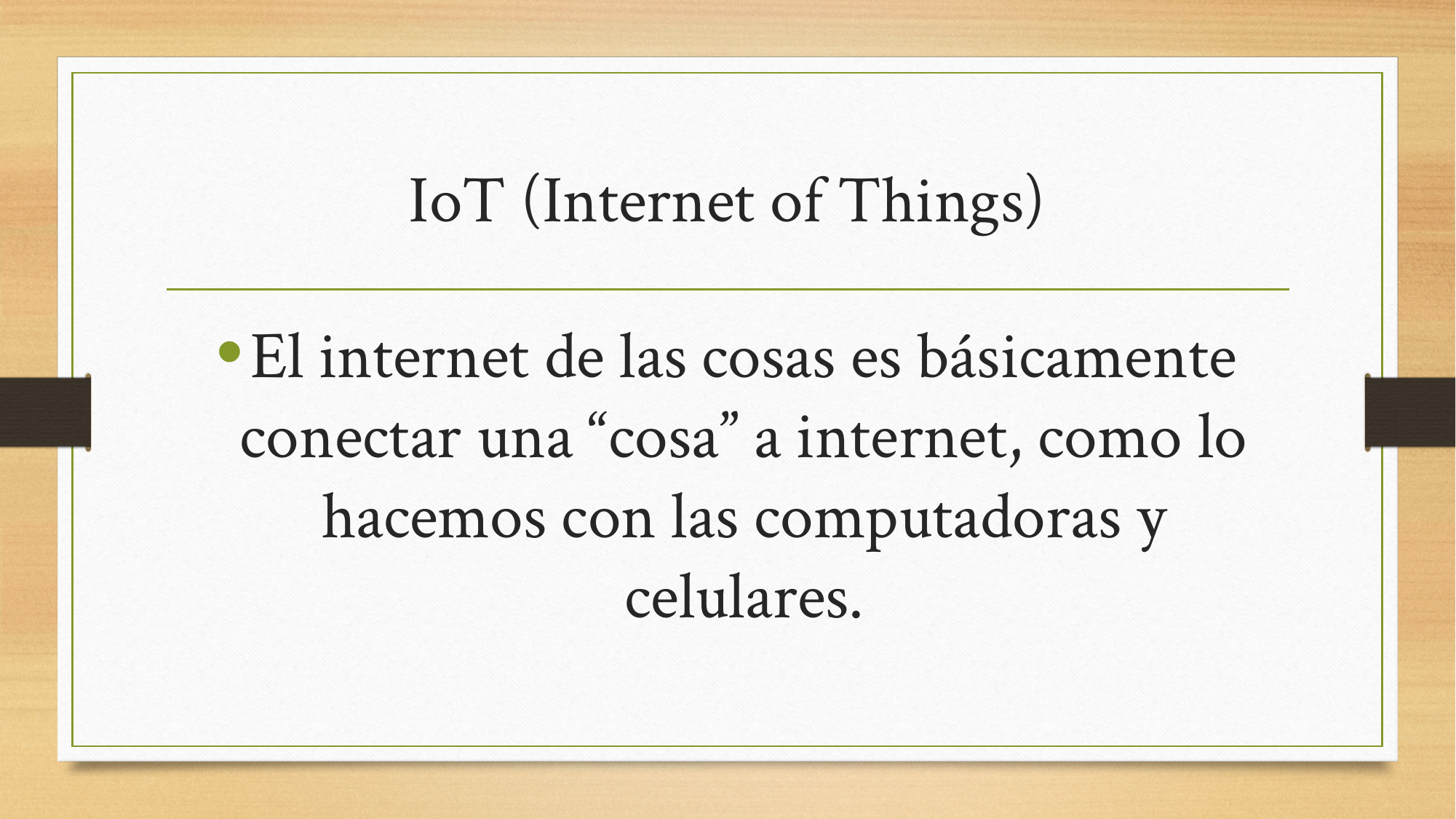

# IoT (Internet of Things)
El internet de las cosas es básicamente conectar una “cosa” a internet, como lo hacemos con las computadoras y celulares.